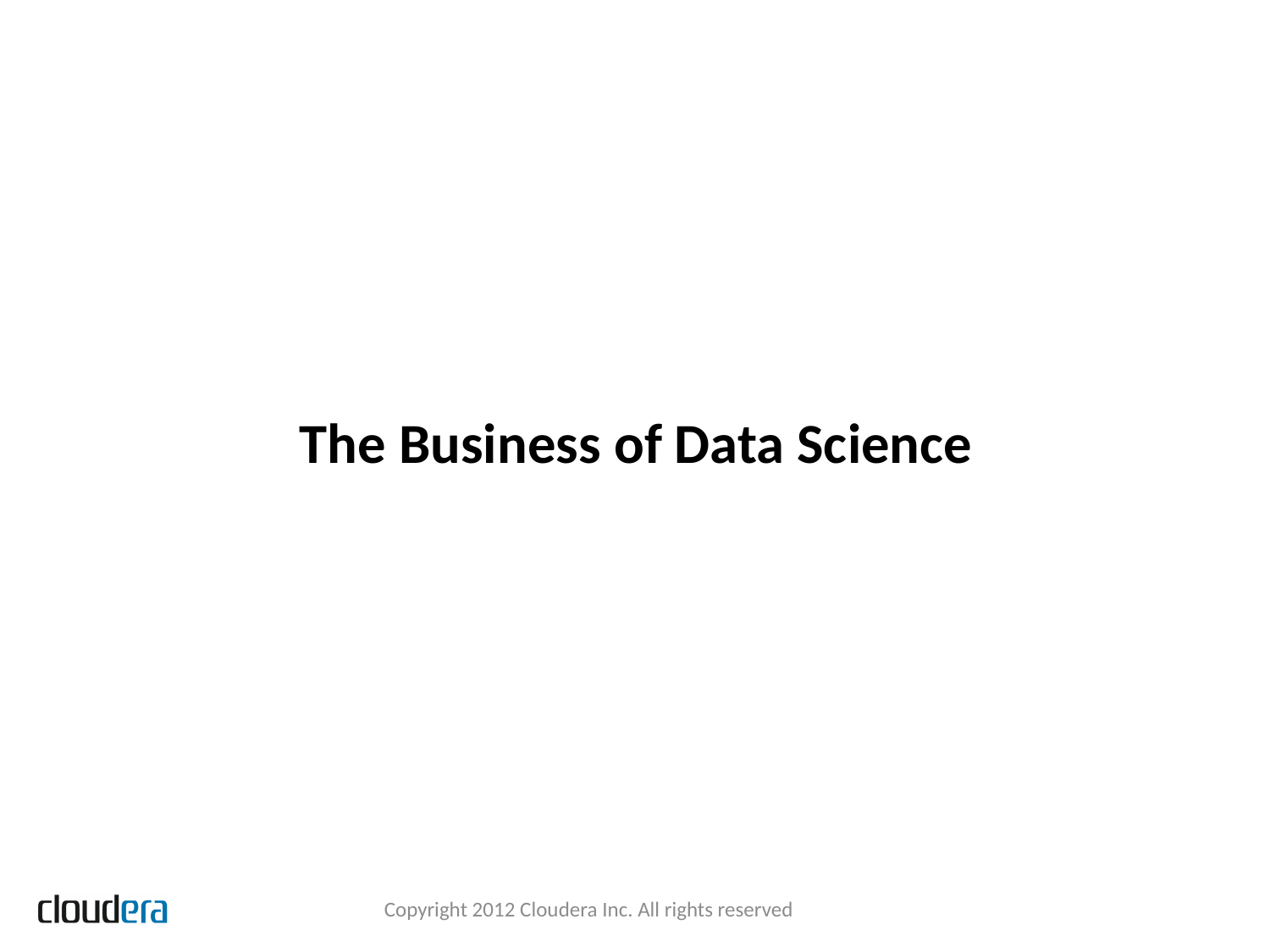

# The Business of Data Science
Copyright 2012 Cloudera Inc. All rights reserved